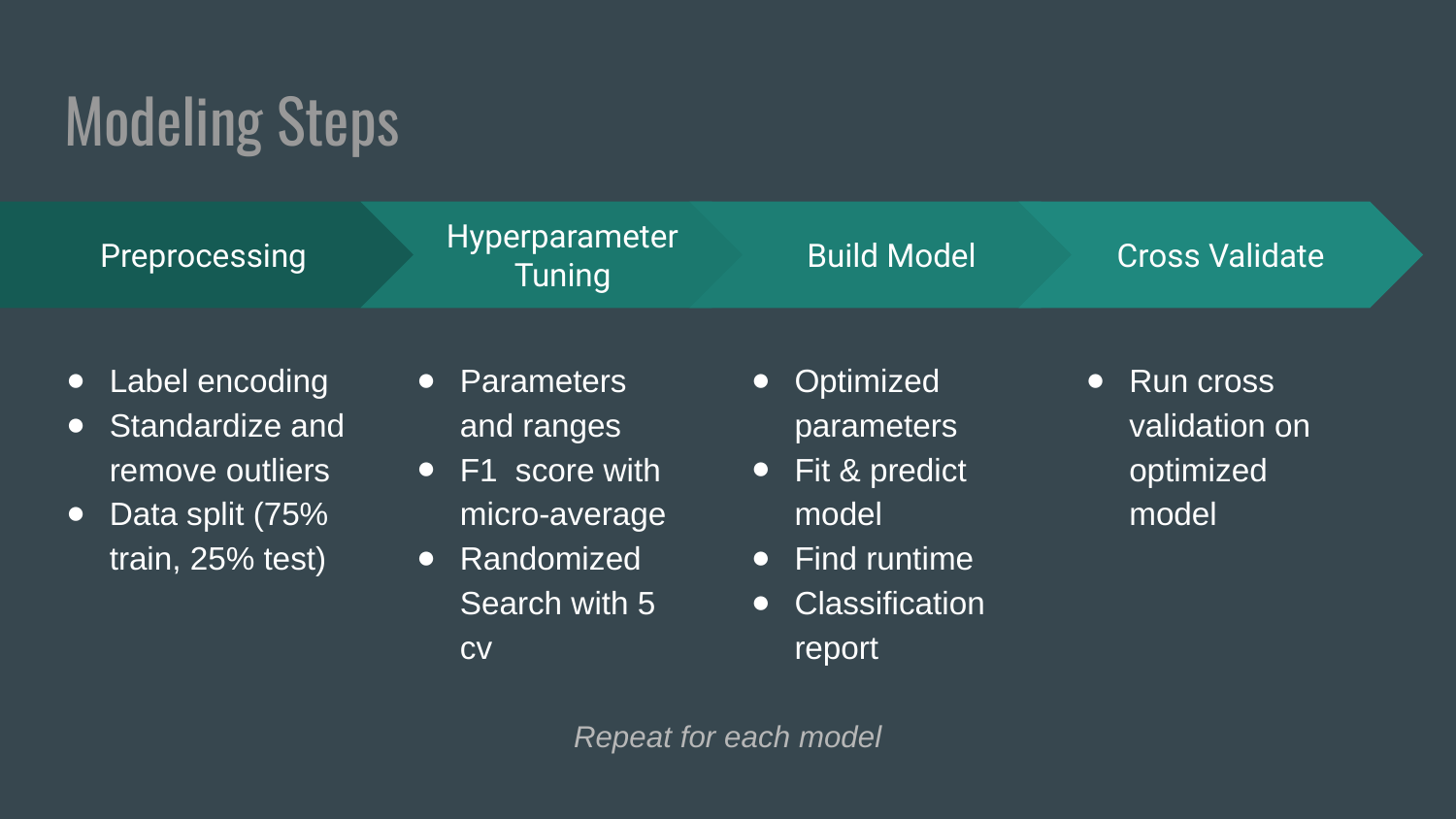

# Modeling Steps
Hyperparameter Tuning
Parameters and ranges
F1  score with micro-average
Randomized Search with 5 cv

Build Model
Optimized parameters
Fit & predict model
Find runtime
Classification report
Cross Validate
Run cross validation on optimized model
Preprocessing
Label encoding
Standardize and remove outliers
Data split (75% train, 25% test)
Repeat for each model